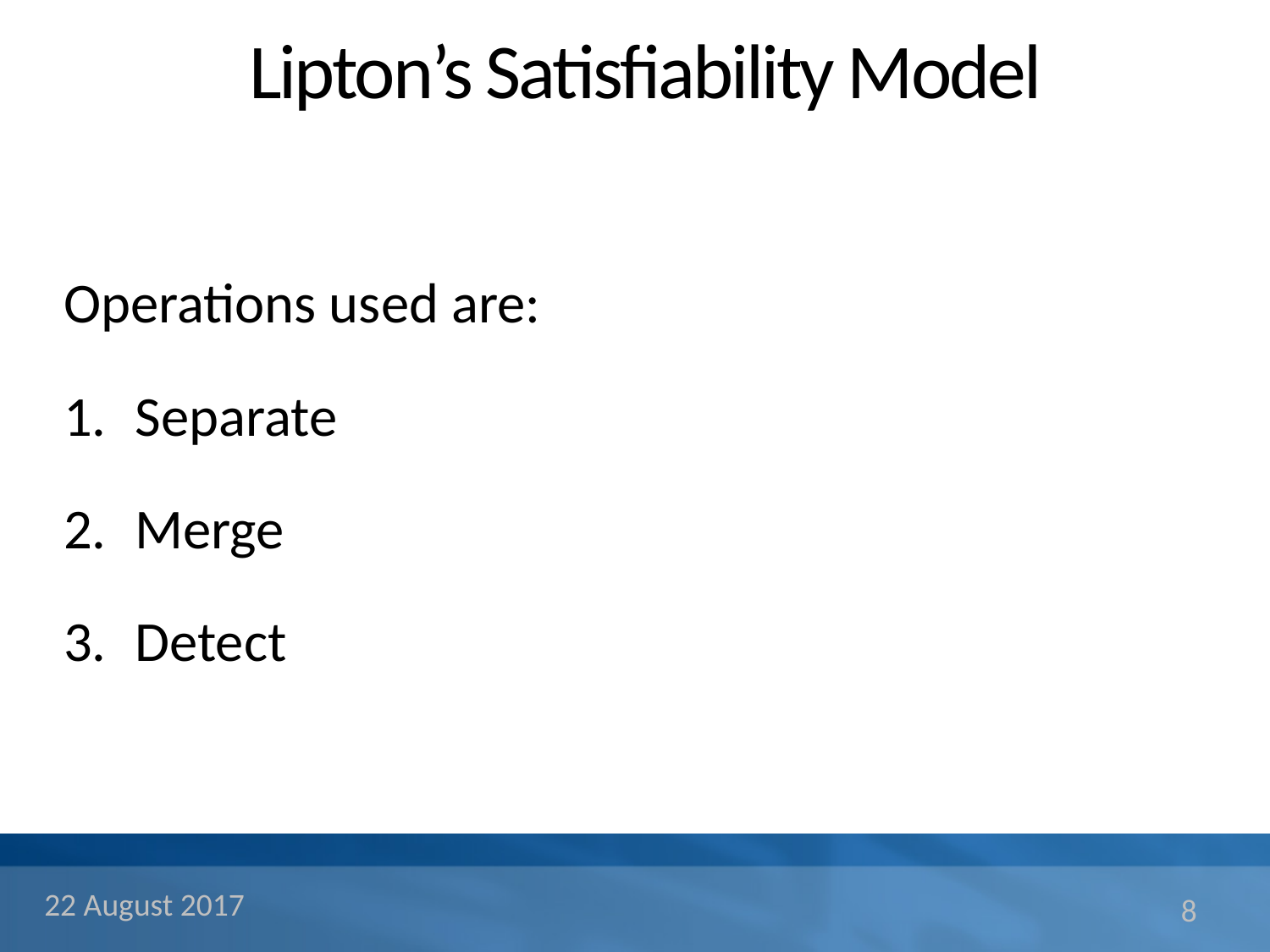

# Lipton’s Satisfiability Model
Operations used are:
Separate
Merge
Detect